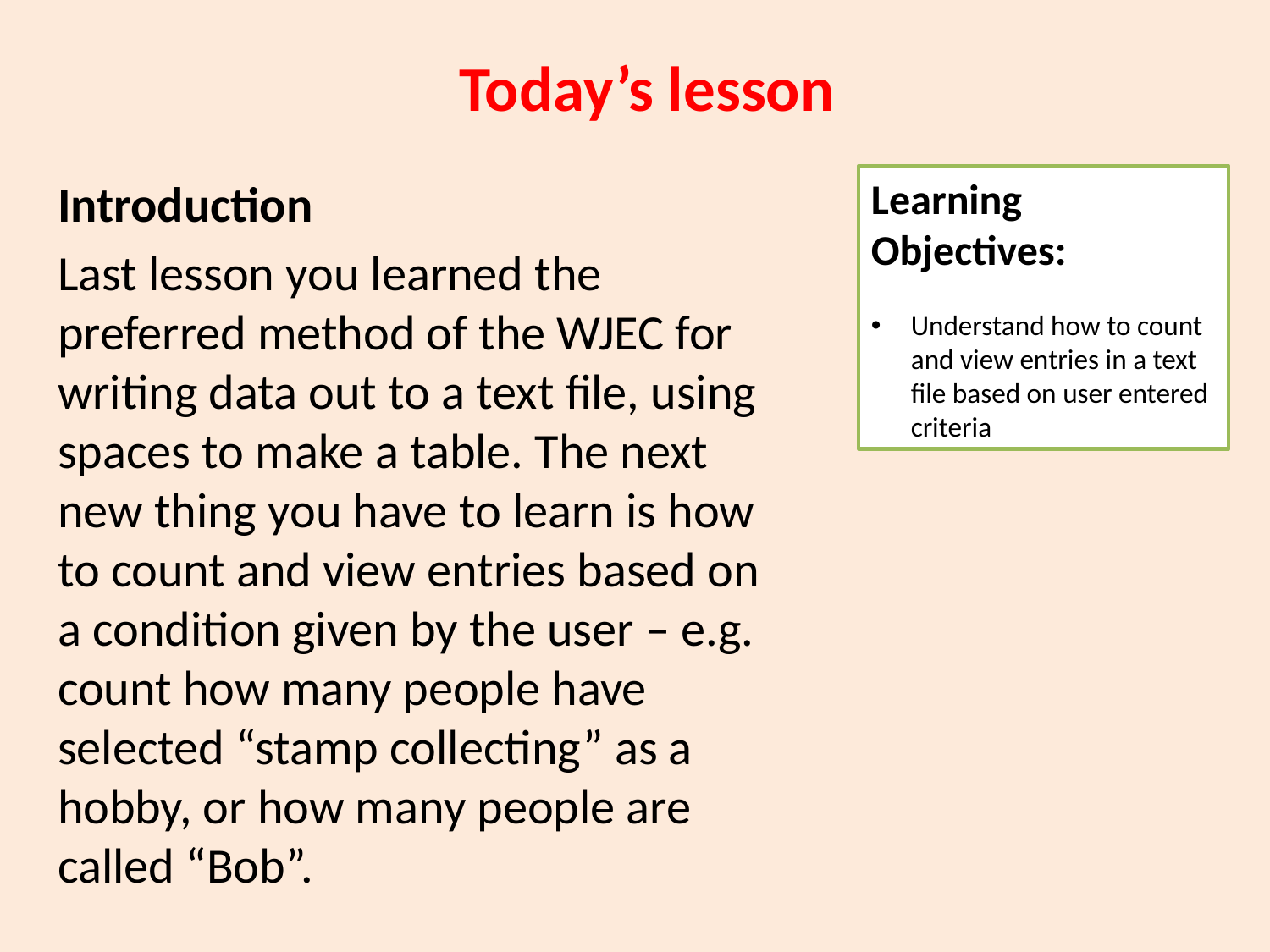

# Today’s lesson
Introduction
Last lesson you learned the preferred method of the WJEC for writing data out to a text file, using spaces to make a table. The next new thing you have to learn is how to count and view entries based on a condition given by the user – e.g. count how many people have selected “stamp collecting” as a hobby, or how many people are called “Bob”.
Learning Objectives:

Understand how to count and view entries in a text file based on user entered criteria